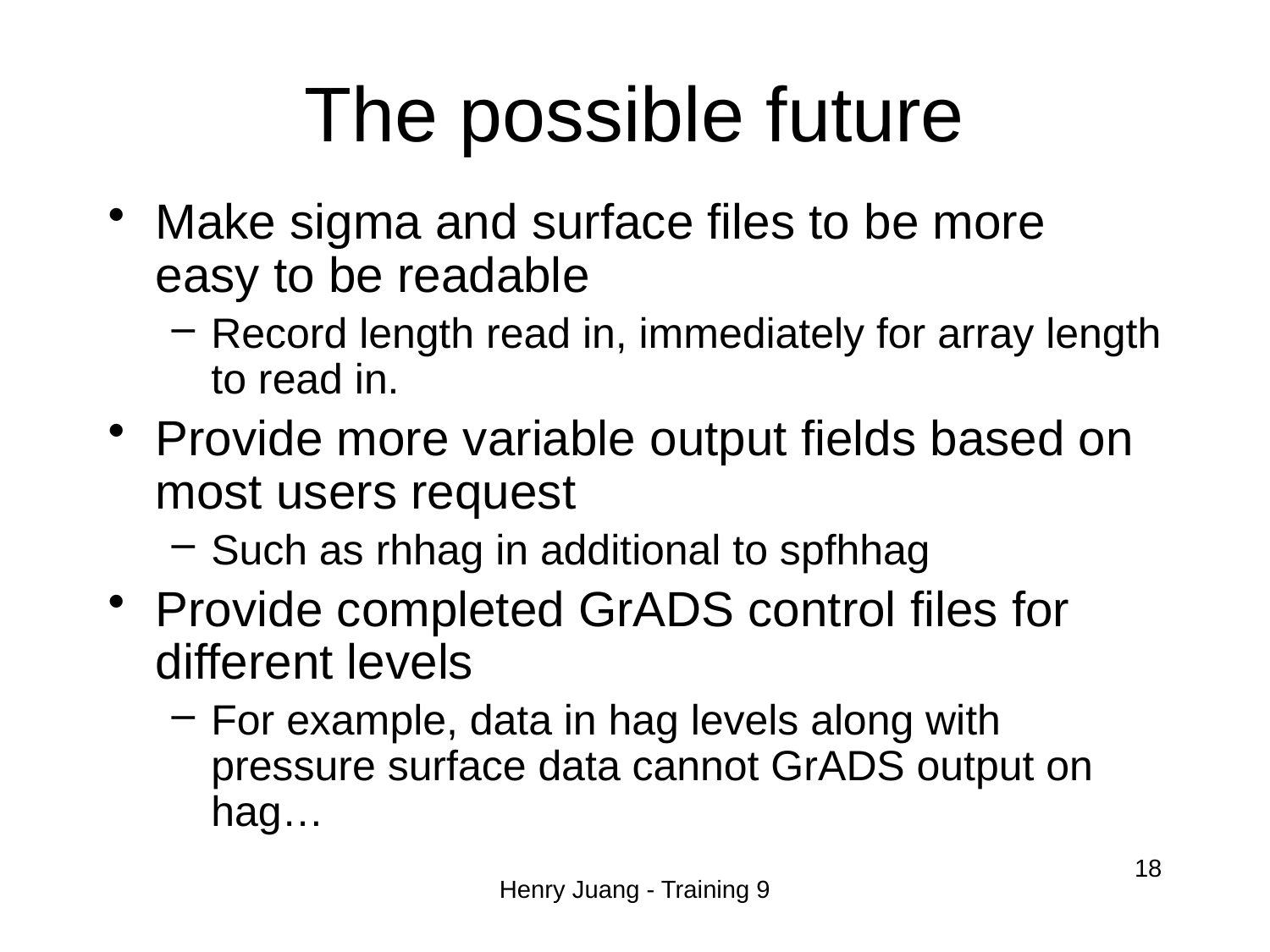

# The possible future
Make sigma and surface files to be more easy to be readable
Record length read in, immediately for array length to read in.
Provide more variable output fields based on most users request
Such as rhhag in additional to spfhhag
Provide completed GrADS control files for different levels
For example, data in hag levels along with pressure surface data cannot GrADS output on hag…
18
Henry Juang - Training 9